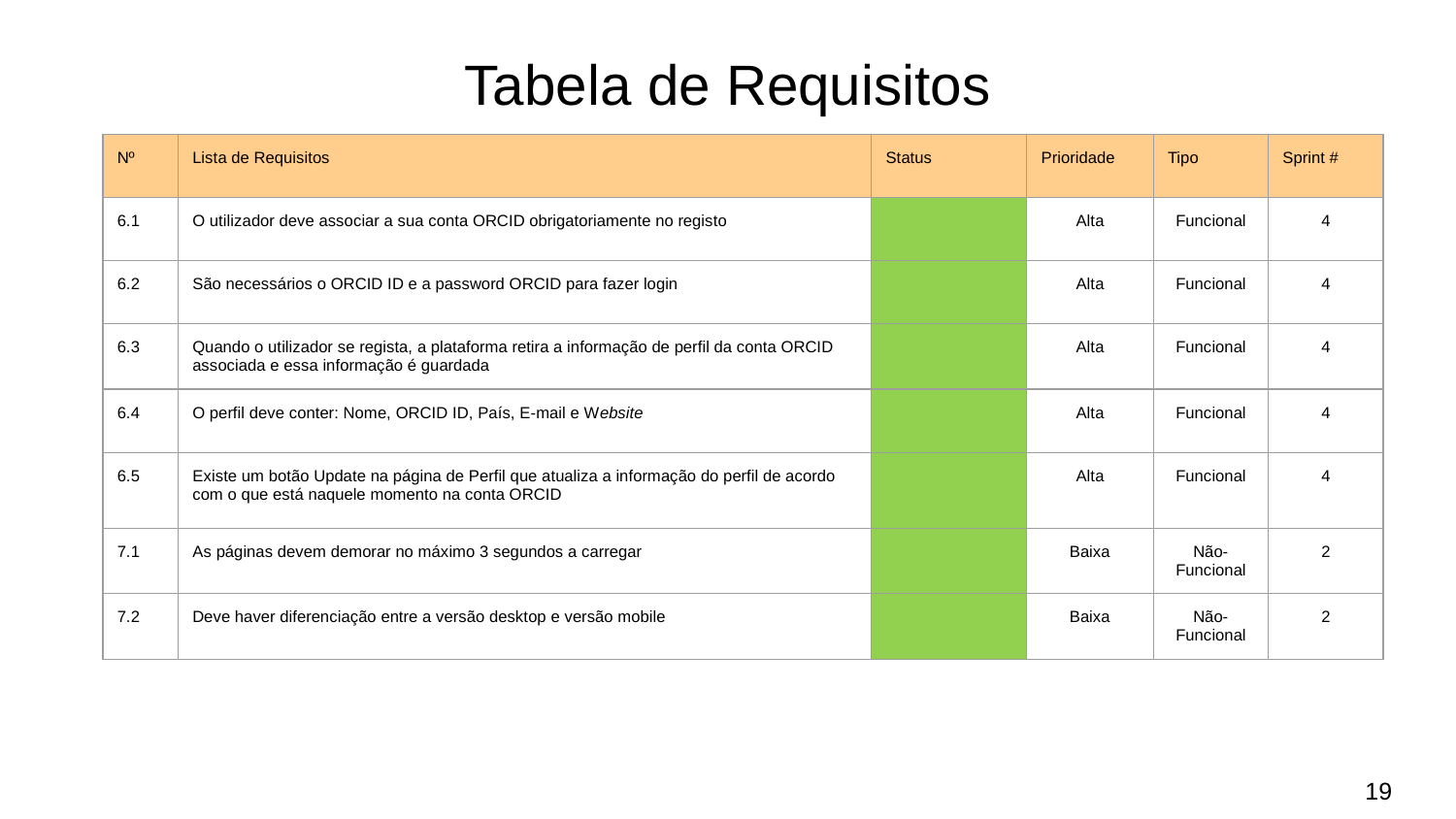

# Tabela de Requisitos
| Nº | Lista de Requisitos | Status | Prioridade | Tipo | Sprint # |
| --- | --- | --- | --- | --- | --- |
| 6.1 | O utilizador deve associar a sua conta ORCID obrigatoriamente no registo |  | Alta | Funcional | 4 |
| 6.2 | São necessários o ORCID ID e a password ORCID para fazer login |  | Alta | Funcional | 4 |
| 6.3 | Quando o utilizador se regista, a plataforma retira a informação de perfil da conta ORCID associada e essa informação é guardada |  | Alta | Funcional | 4 |
| 6.4 | O perfil deve conter: Nome, ORCID ID, País, E-mail e Website |  | Alta | Funcional | 4 |
| 6.5 | Existe um botão Update na página de Perfil que atualiza a informação do perfil de acordo com o que está naquele momento na conta ORCID |  | Alta | Funcional | 4 |
| 7.1 | As páginas devem demorar no máximo 3 segundos a carregar |  | Baixa | Não-Funcional | 2 |
| 7.2 | Deve haver diferenciação entre a versão desktop e versão mobile |  | Baixa | Não-Funcional | 2 |
19